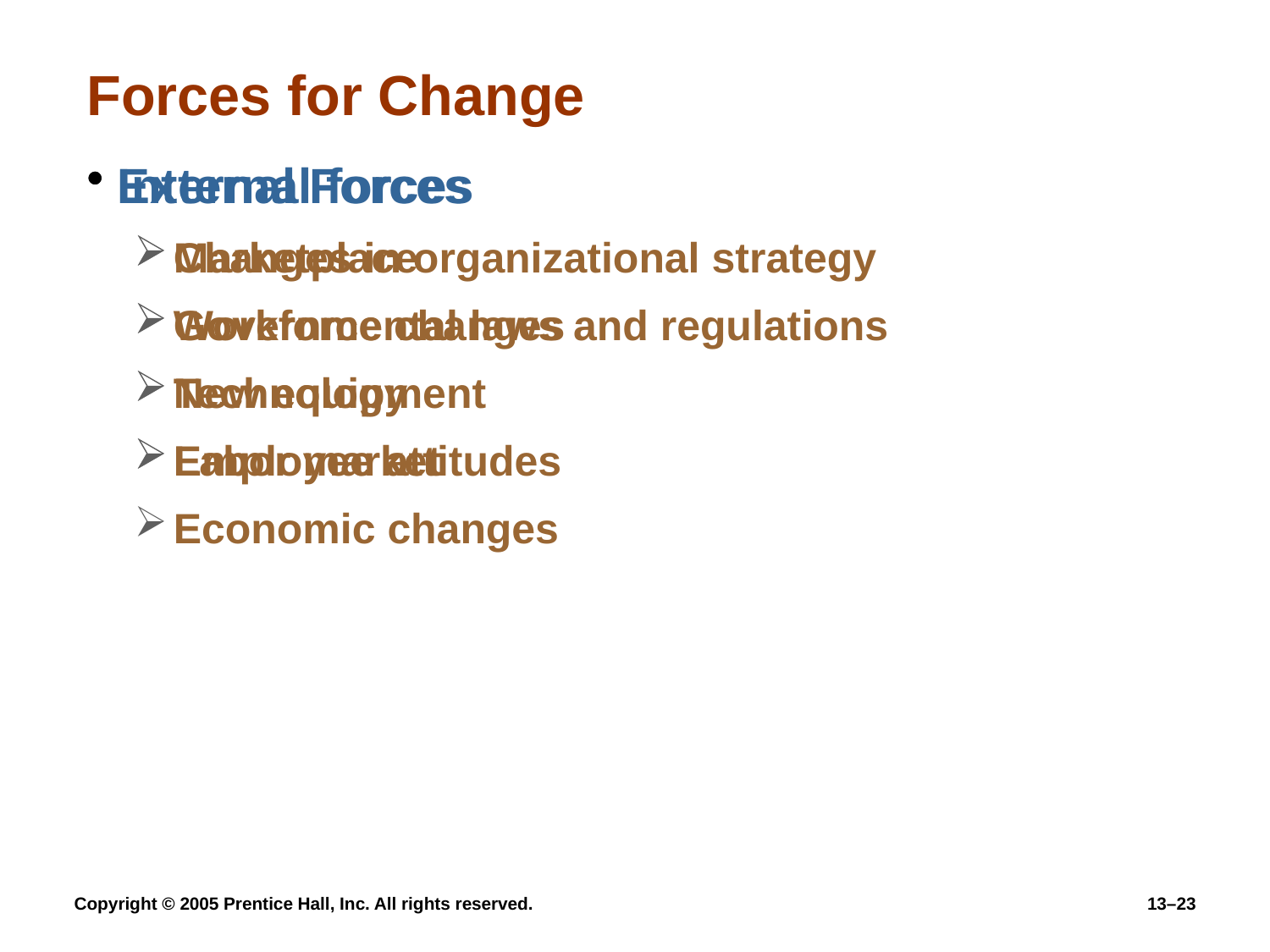

# Forces for Change
External forces
Marketplace
Governmental laws and regulations
Technology
Labor market
Economic changes
Internal Forces
Changes in organizational strategy
Workforce changes
New equipment
Employee attitudes
Copyright © 2005 Prentice Hall, Inc. All rights reserved.
13–23